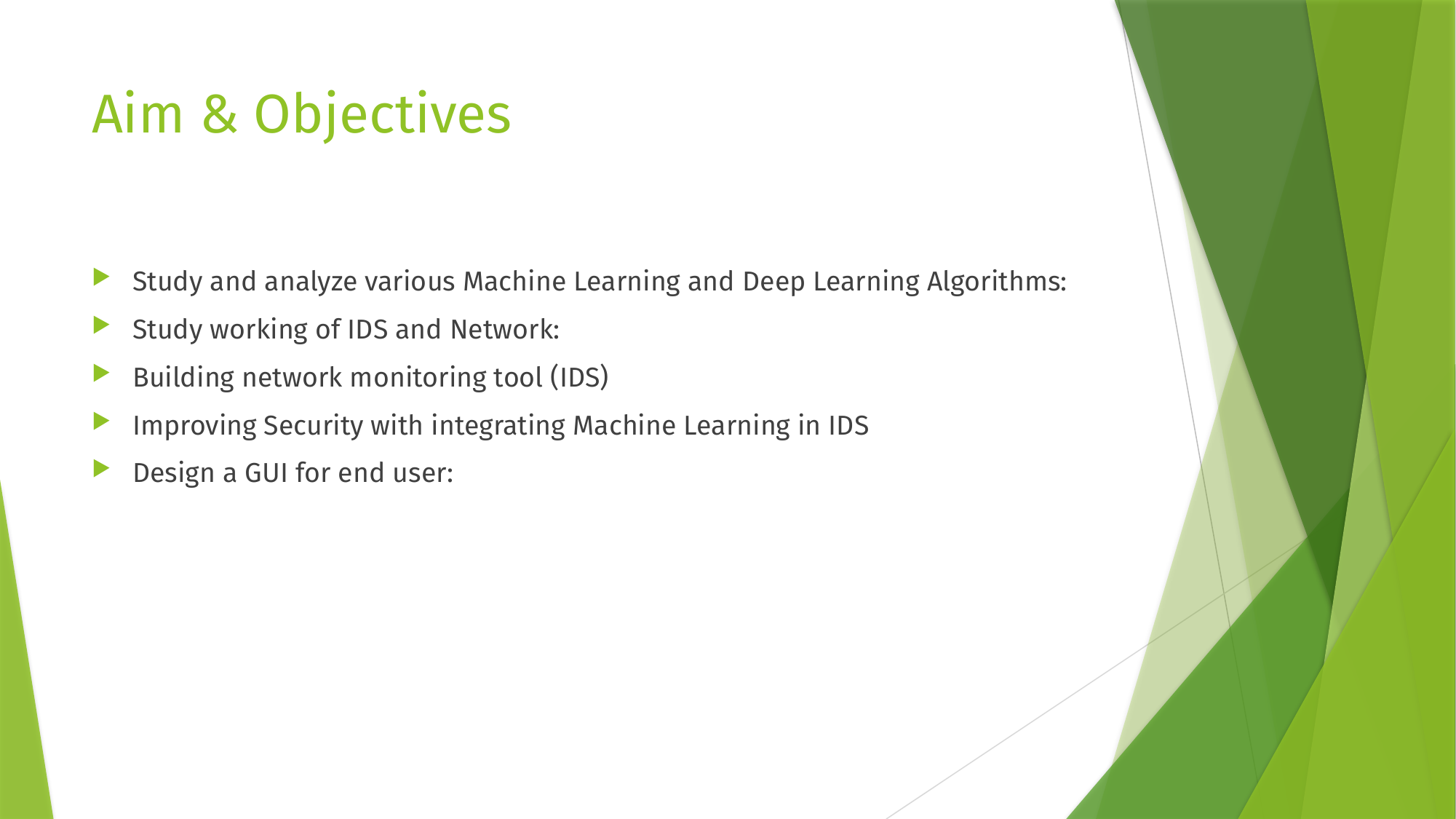

# Aim & Objectives
Study and analyze various Machine Learning and Deep Learning Algorithms:
Study working of IDS and Network:
Building network monitoring tool (IDS)
Improving Security with integrating Machine Learning in IDS
Design a GUI for end user: